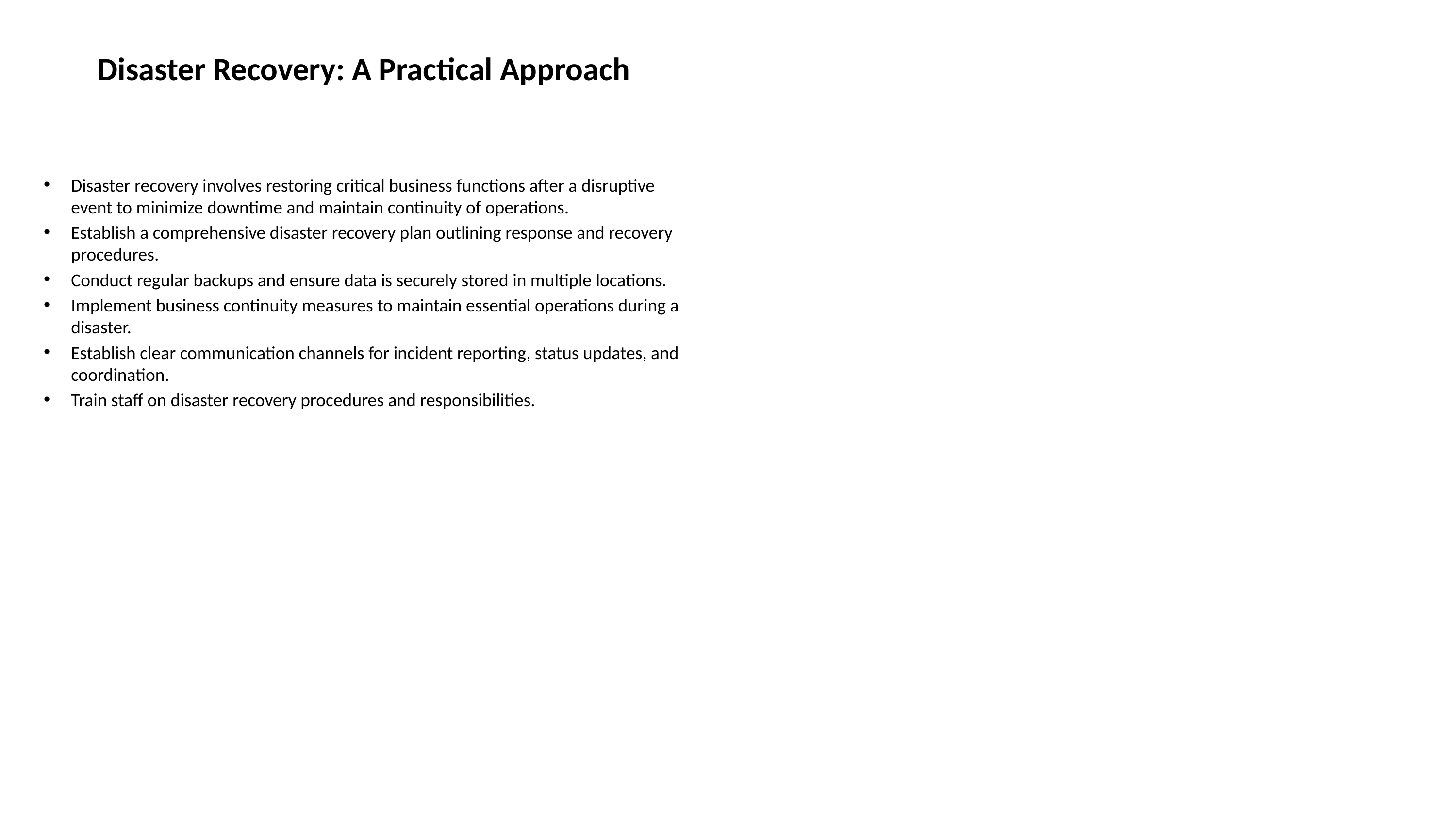

# Disaster Recovery: A Practical Approach

Disaster recovery involves restoring critical business functions after a disruptive event to minimize downtime and maintain continuity of operations.
Establish a comprehensive disaster recovery plan outlining response and recovery procedures.
Conduct regular backups and ensure data is securely stored in multiple locations.
Implement business continuity measures to maintain essential operations during a disaster.
Establish clear communication channels for incident reporting, status updates, and coordination.
Train staff on disaster recovery procedures and responsibilities.